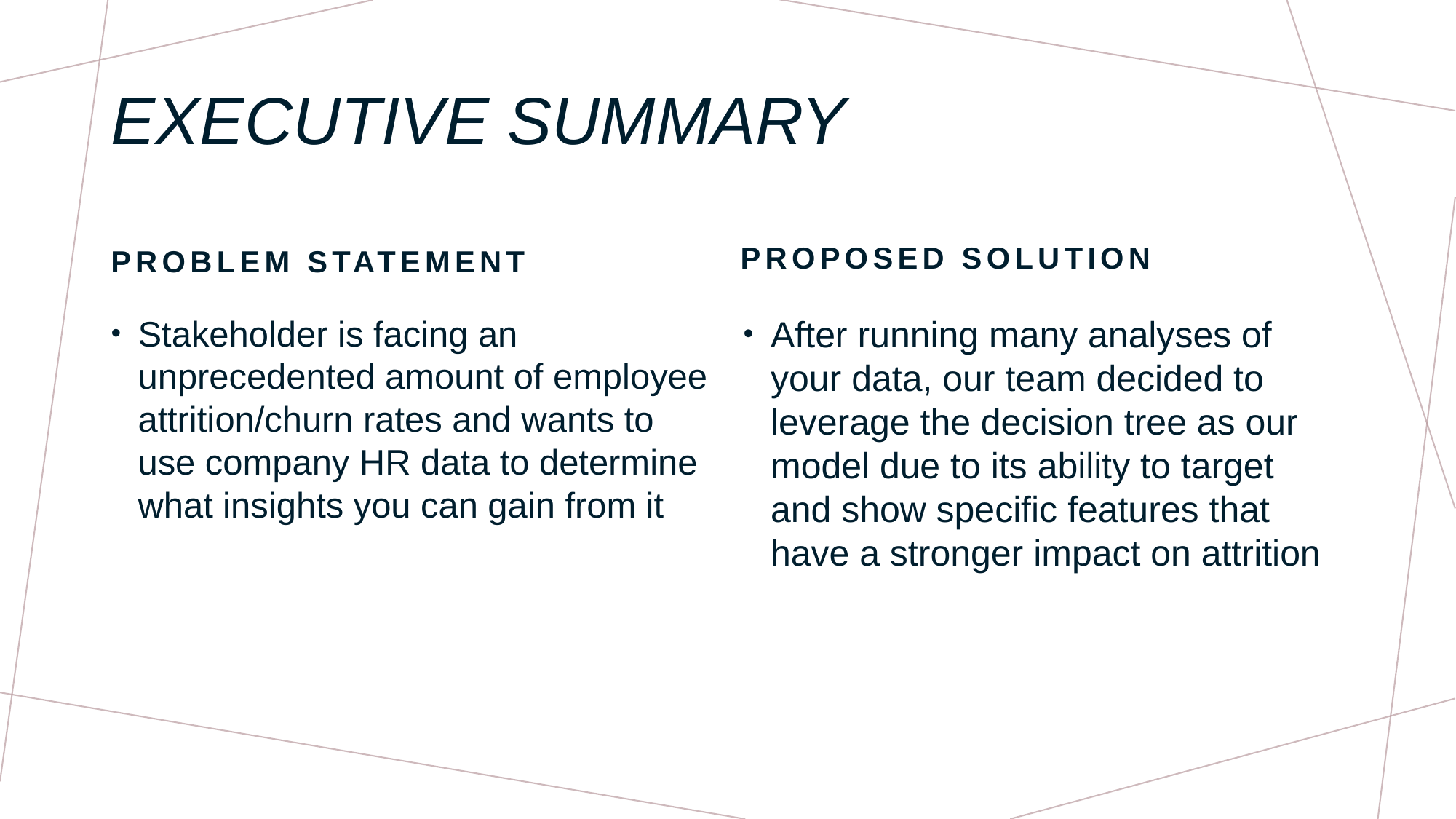

# Executive summary
Proposed solution
Problem statement
Stakeholder is facing an unprecedented amount of employee attrition/churn rates and wants to use company HR data to determine what insights you can gain from it
After running many analyses of your data, our team decided to leverage the decision tree as our model due to its ability to target and show specific features that have a stronger impact on attrition